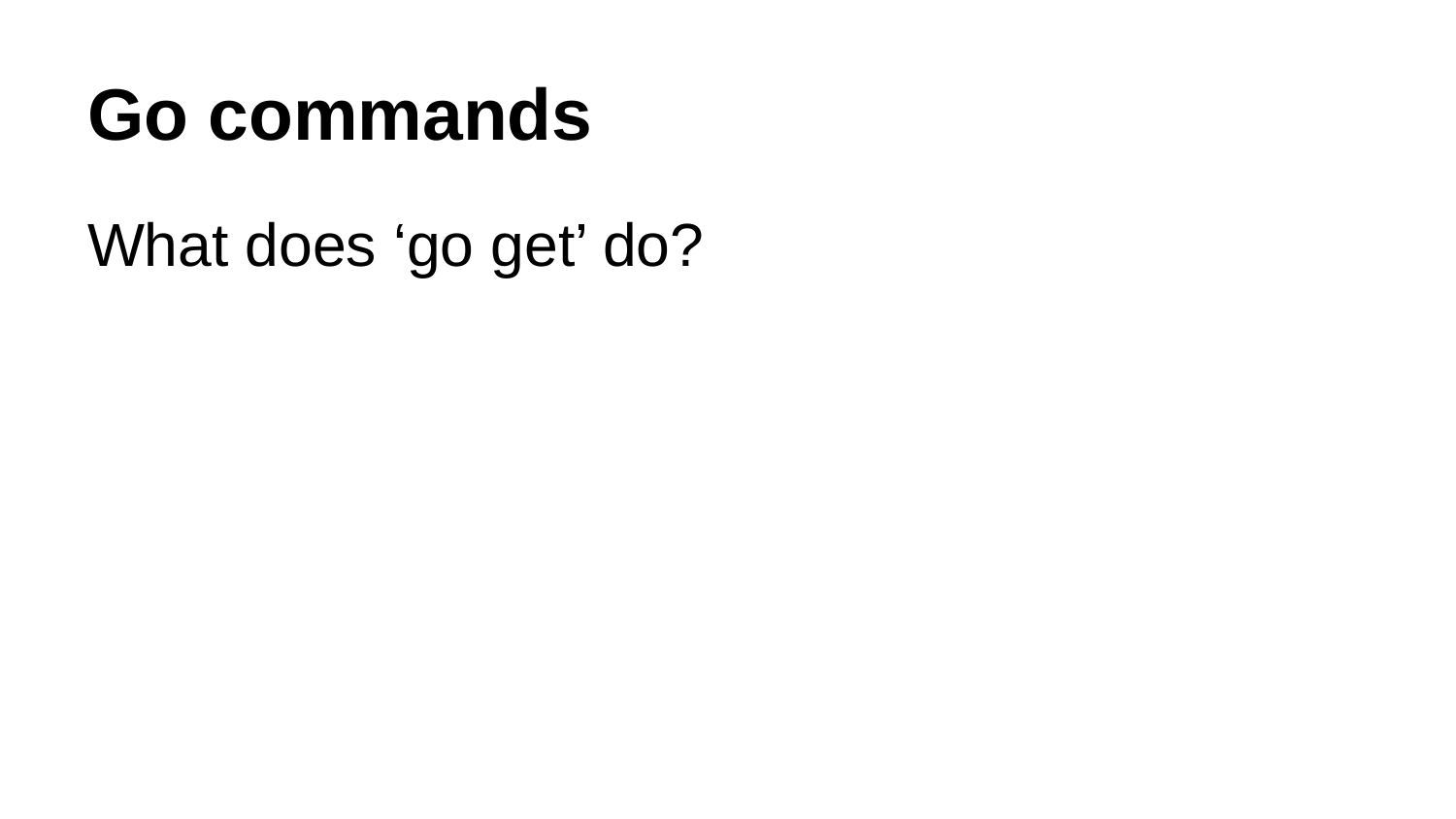

# Go commands
What does ‘go get’ do?